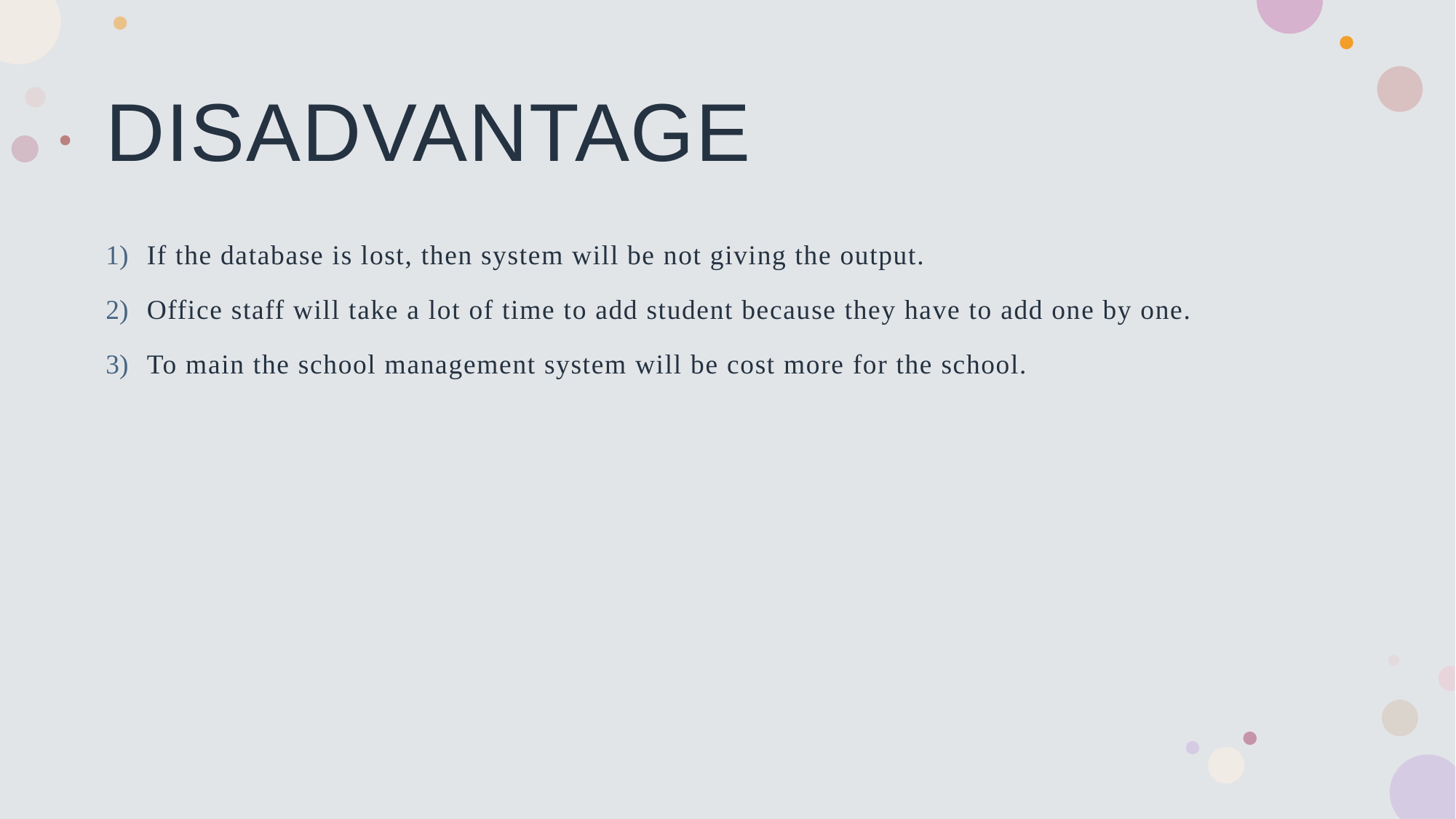

# DISADVANTAGE
If the database is lost, then system will be not giving the output.
Office staff will take a lot of time to add student because they have to add one by one.
To main the school management system will be cost more for the school.